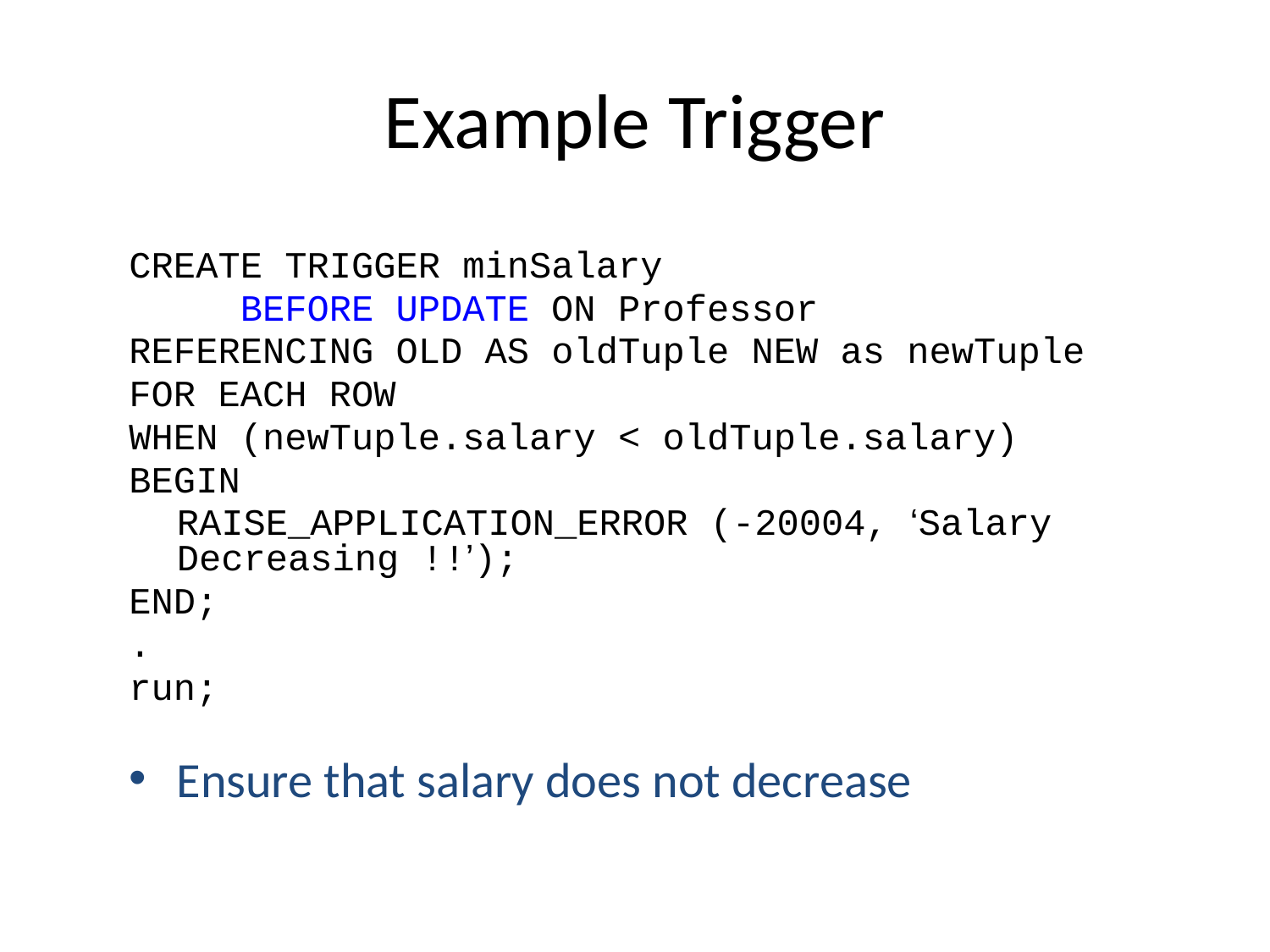

# Example Trigger
CREATE TRIGGER minSalary
     BEFORE UPDATE ON Professor
REFERENCING OLD AS oldTuple NEW as newTuple
FOR EACH ROW
WHEN (newTuple.salary < oldTuple.salary)
BEGIN
	RAISE_APPLICATION_ERROR (-20004, ‘Salary Decreasing !!’);
END;
.
run;

Ensure that salary does not decrease